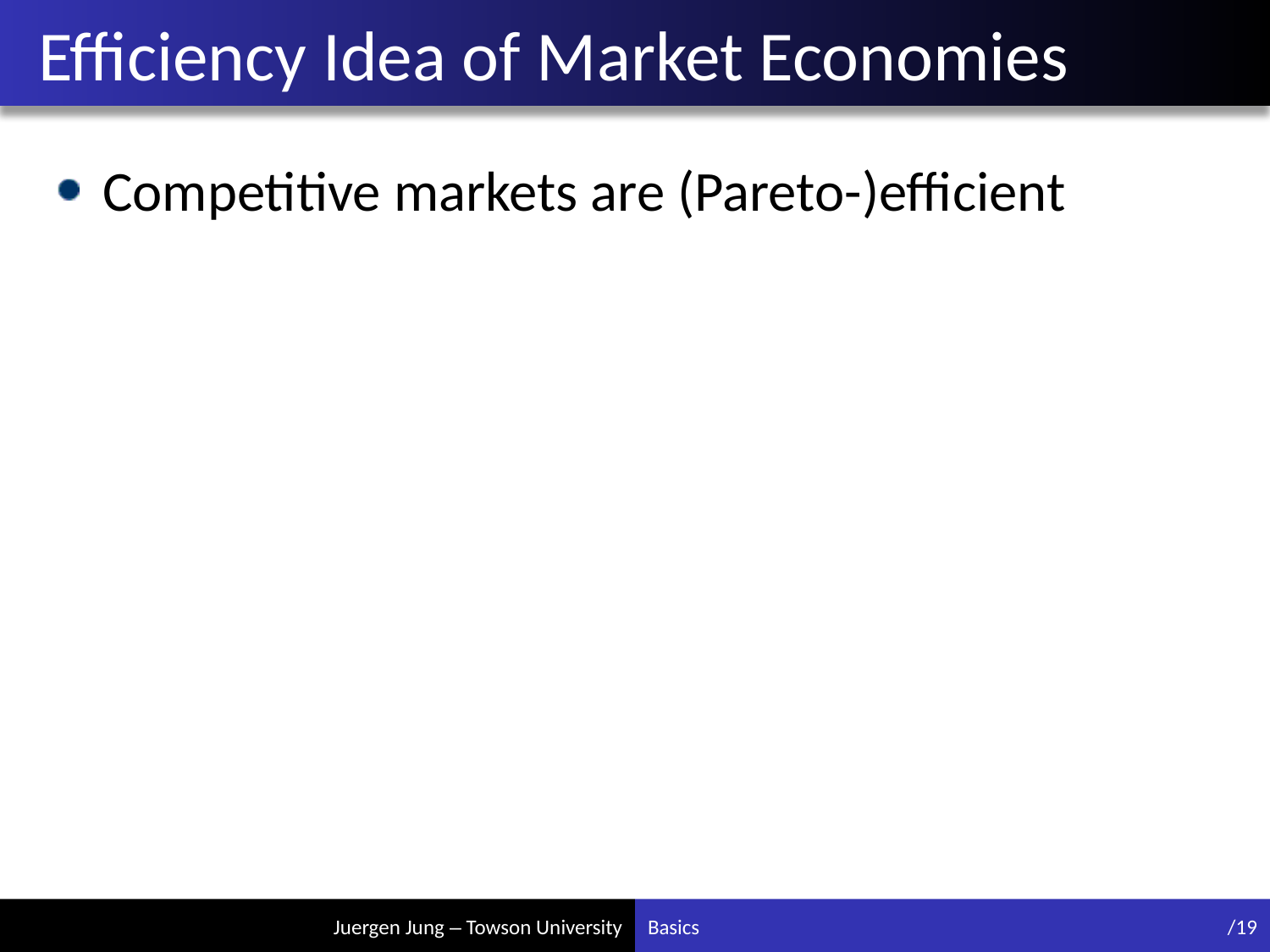

# Efficiency Idea of Market Economies
Competitive markets are (Pareto-)efficient
Basics
/19